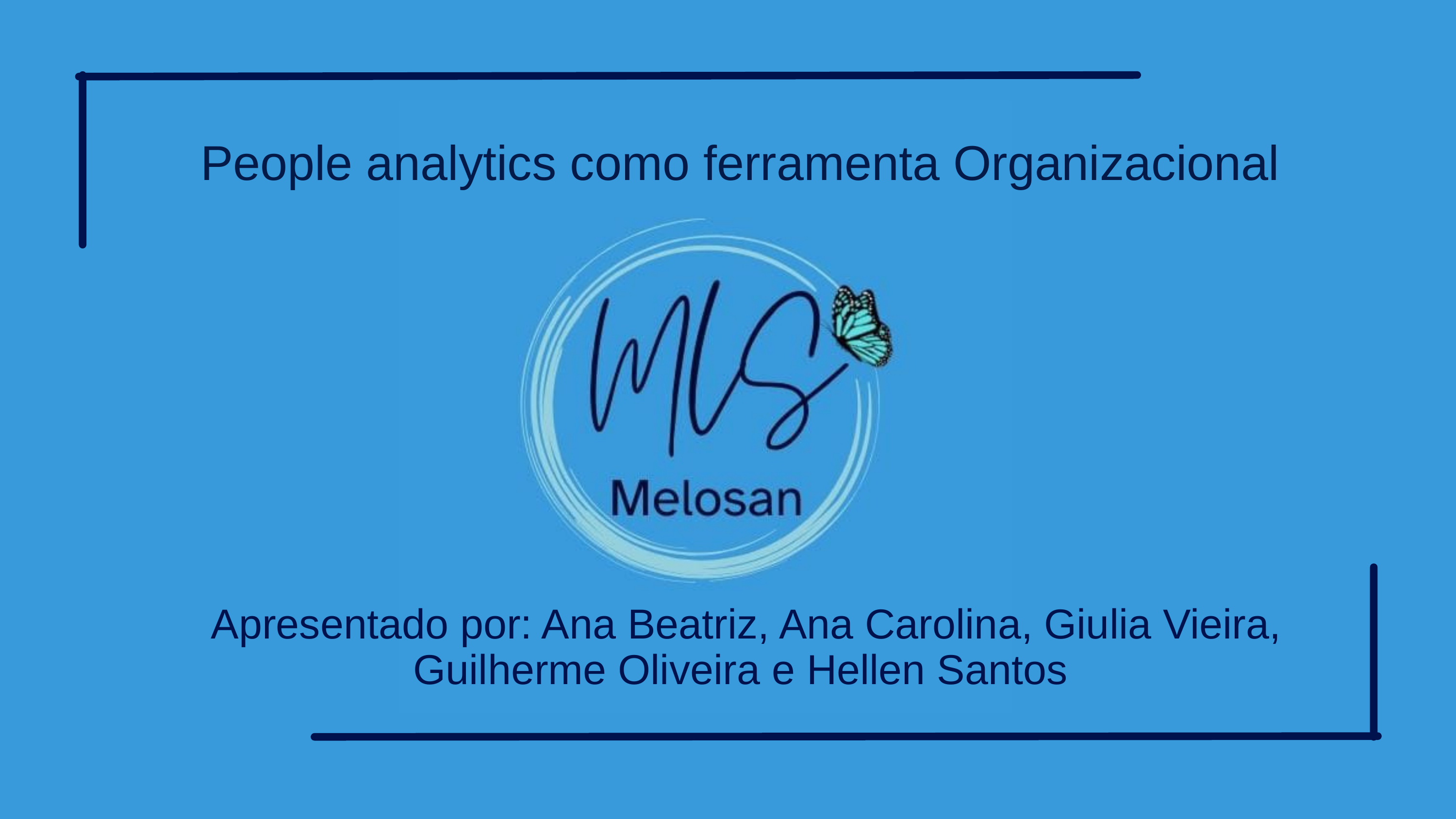

People analytics como ferramenta Organizacional

Apresentado por: Ana Beatriz, Ana Carolina, Giulia Vieira, Guilherme Oliveira e Hellen Santos